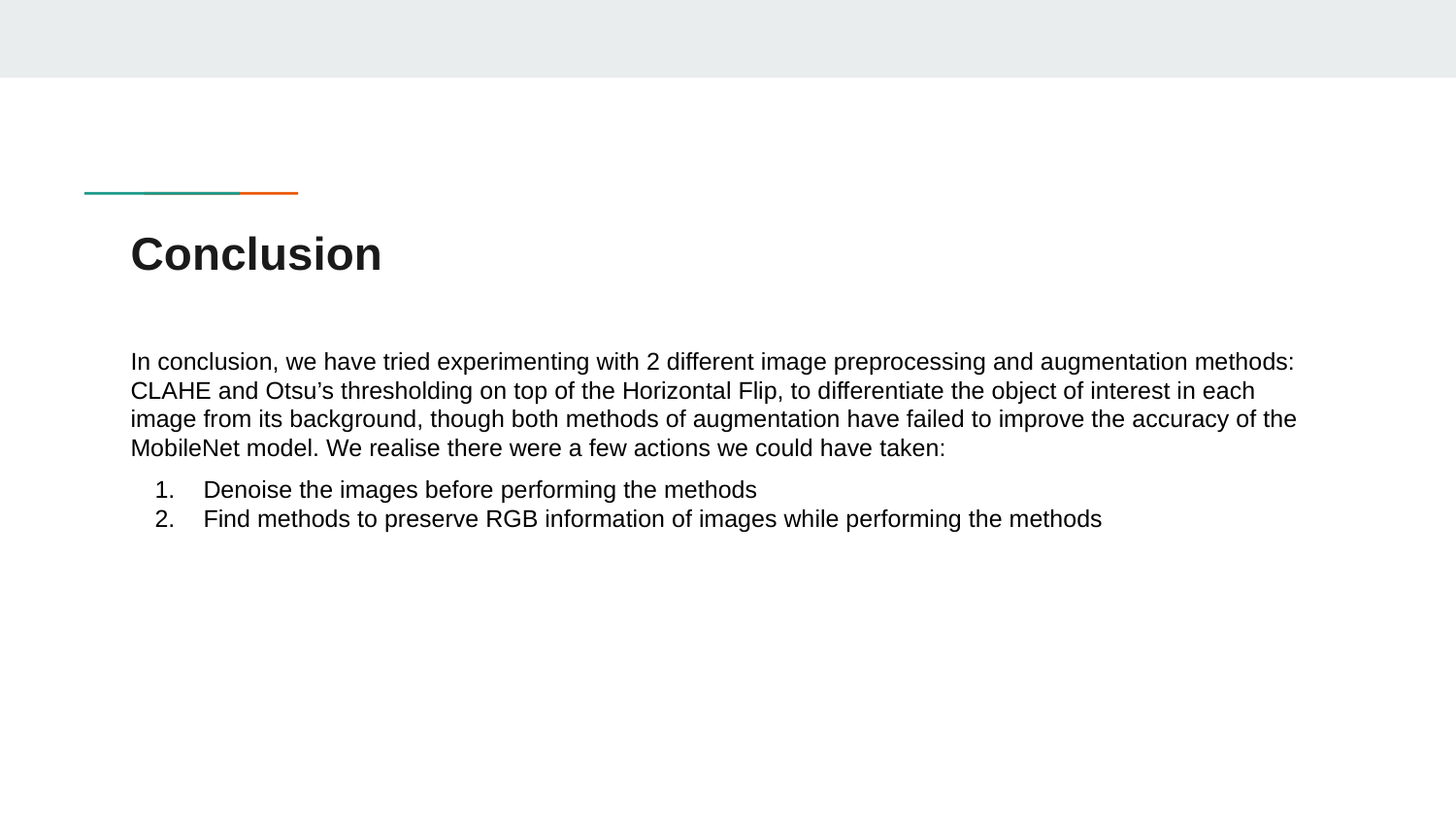

# Conclusion
In conclusion, we have tried experimenting with 2 different image preprocessing and augmentation methods: CLAHE and Otsu’s thresholding on top of the Horizontal Flip, to differentiate the object of interest in each image from its background, though both methods of augmentation have failed to improve the accuracy of the MobileNet model. We realise there were a few actions we could have taken:
Denoise the images before performing the methods
Find methods to preserve RGB information of images while performing the methods